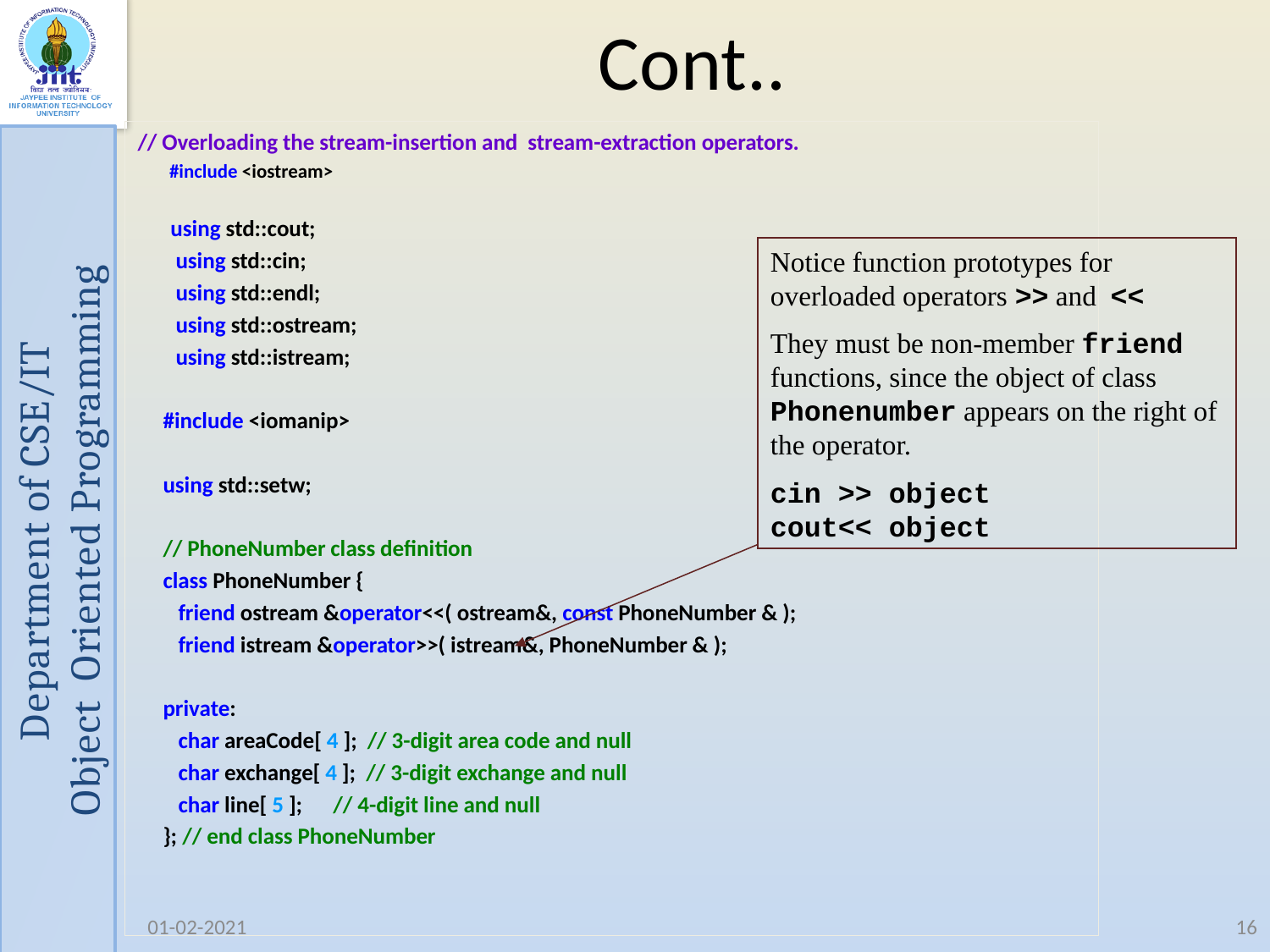

# Cont..
// Overloading the stream-insertion and  stream-extraction operators.
      #include <iostream>

      using std::cout;
      using std::cin;
      using std::endl;
      using std::ostream;
      using std::istream;

    #include <iomanip>

    using std::setw;

    // PhoneNumber class definition
    class PhoneNumber {
       friend ostream &operator<<( ostream&, const PhoneNumber & );
       friend istream &operator>>( istream&, PhoneNumber & );

    private:
       char areaCode[ 4 ];  // 3-digit area code and null
       char exchange[ 4 ];  // 3-digit exchange and null
       char line[ 5 ];      // 4-digit line and null
    }; // end class PhoneNumber
Notice function prototypes for overloaded operators >> and  <<
They must be non-member friend functions, since the object of class Phonenumber appears on the right of the operator.
cin >> object
cout<< object

01-02-2021

16